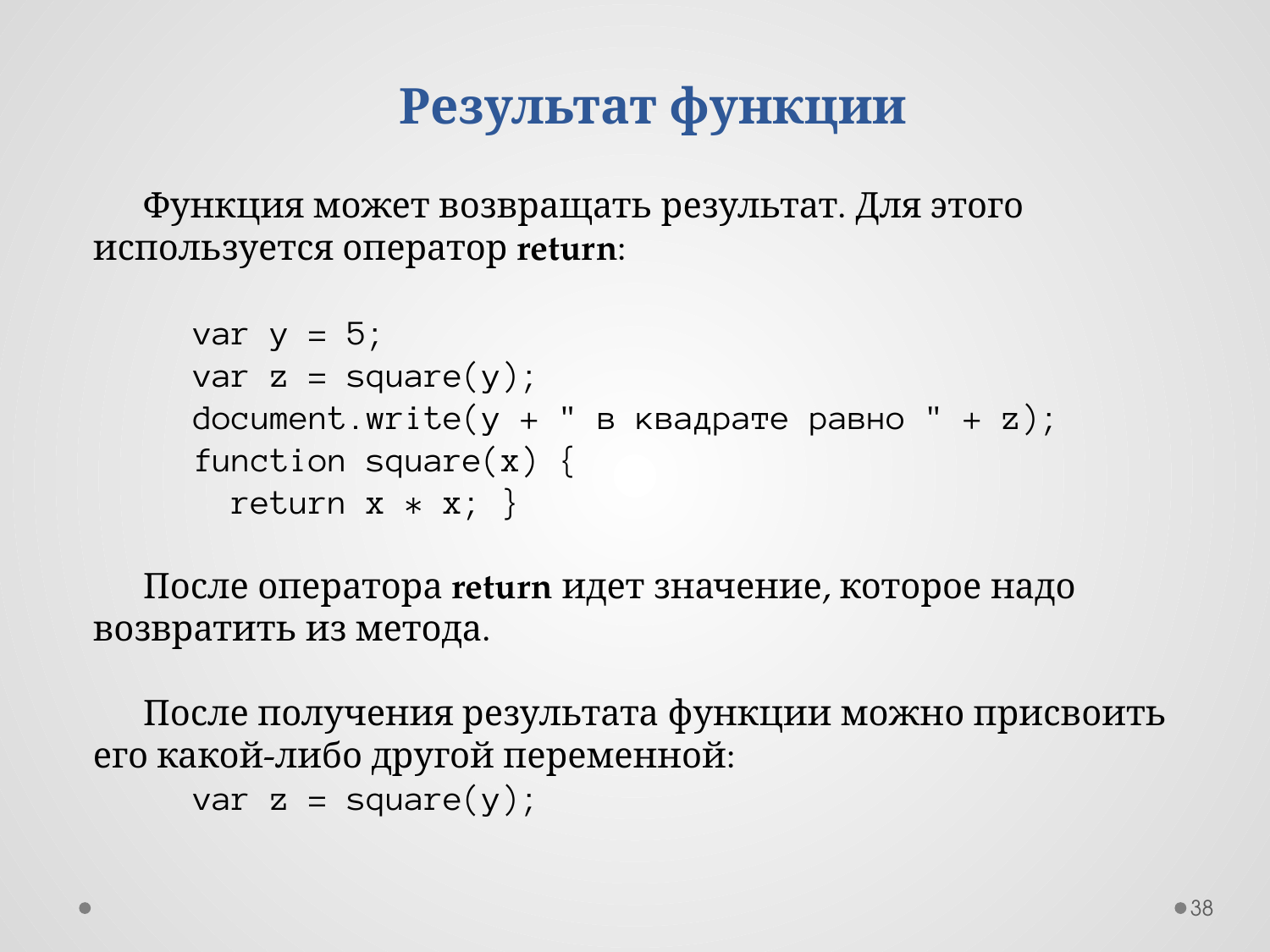

Результат функции
Функция может возвращать результат. Для этого используется оператор return:

var y = 5;
var z = square(y);
document.write(y + " в квадрате равно " + z);
function square(x) {
  return x * x; }

После оператора return идет значение, которое надо возвратить из метода.

После получения результата функции можно присвоить его какой-либо другой переменной:
var z = square(y);
38